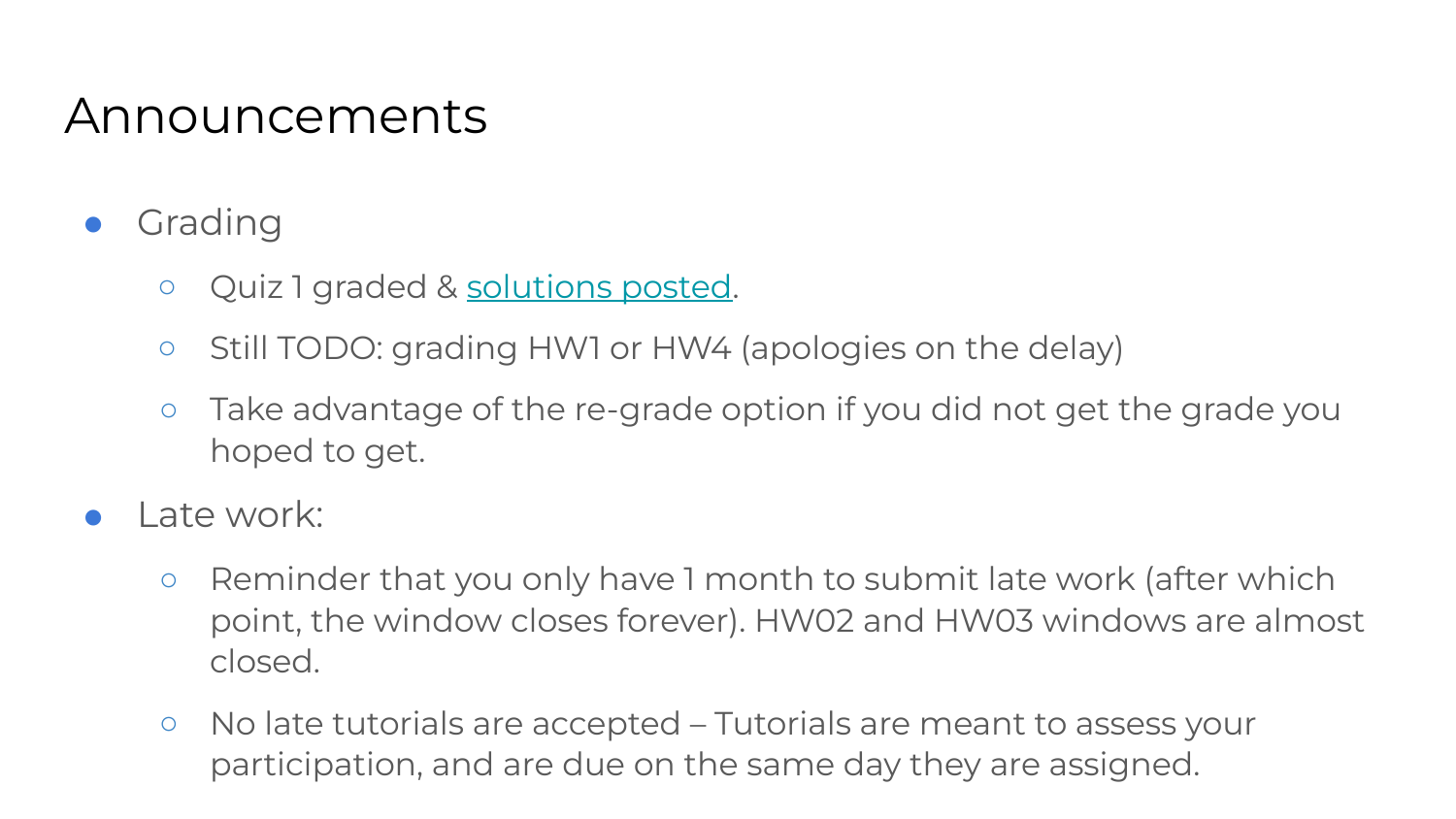

# Announcements
Grading
Quiz 1 graded & solutions posted.
Still TODO: grading HW1 or HW4 (apologies on the delay)
Take advantage of the re-grade option if you did not get the grade you hoped to get.
Late work:
Reminder that you only have 1 month to submit late work (after which point, the window closes forever). HW02 and HW03 windows are almost closed.
No late tutorials are accepted – Tutorials are meant to assess your participation, and are due on the same day they are assigned.